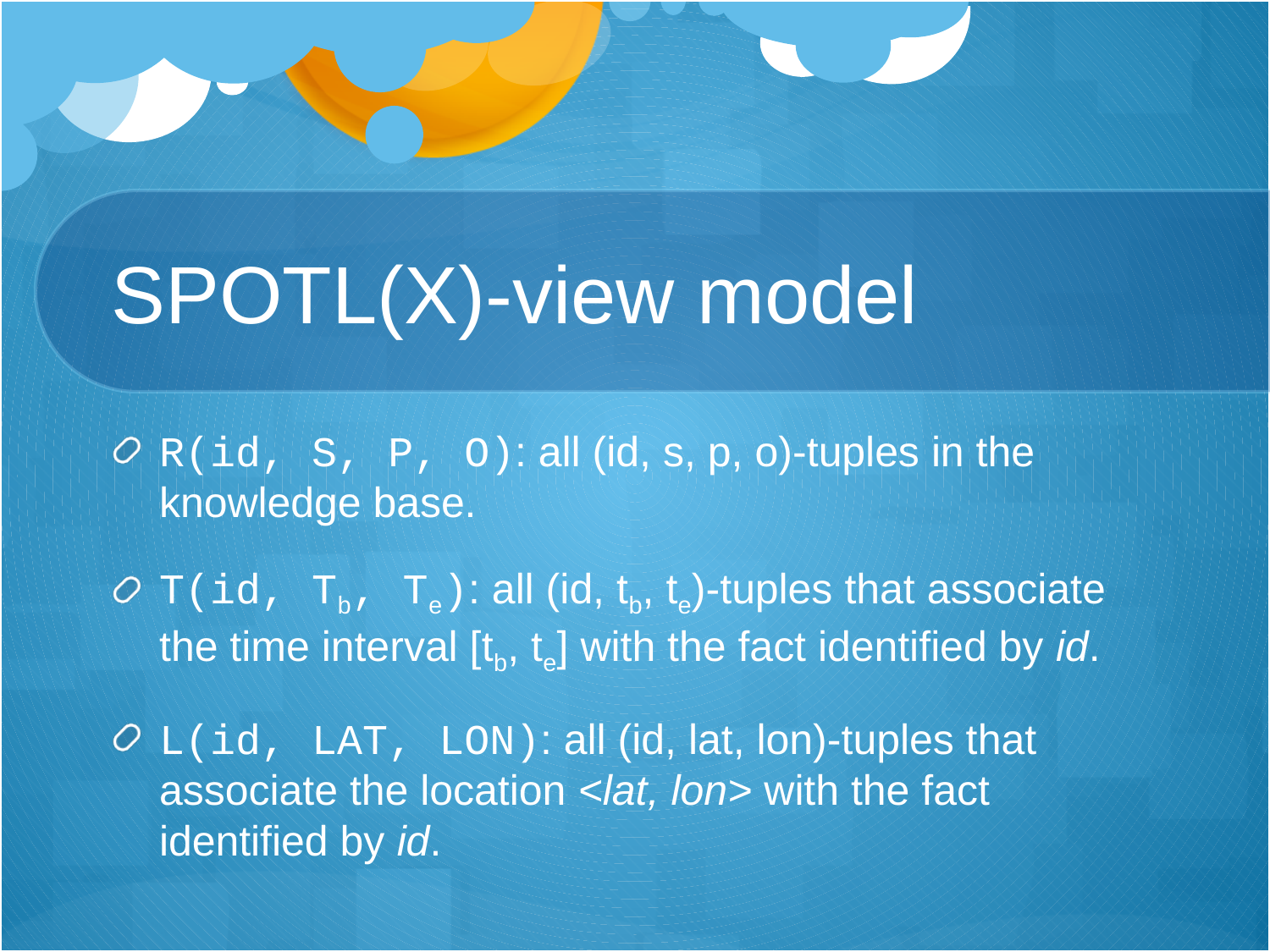

# SPOTL(X)-view model
R(id, S, P, O): all (id, s, p, o)-tuples in the knowledge base.
T(id, Tb, Te): all (id, tb, te)-tuples that associate the time interval [tb, te] with the fact identified by id.
L(id, LAT, LON): all (id, lat, lon)-tuples that associate the location <lat, lon> with the fact identified by id.